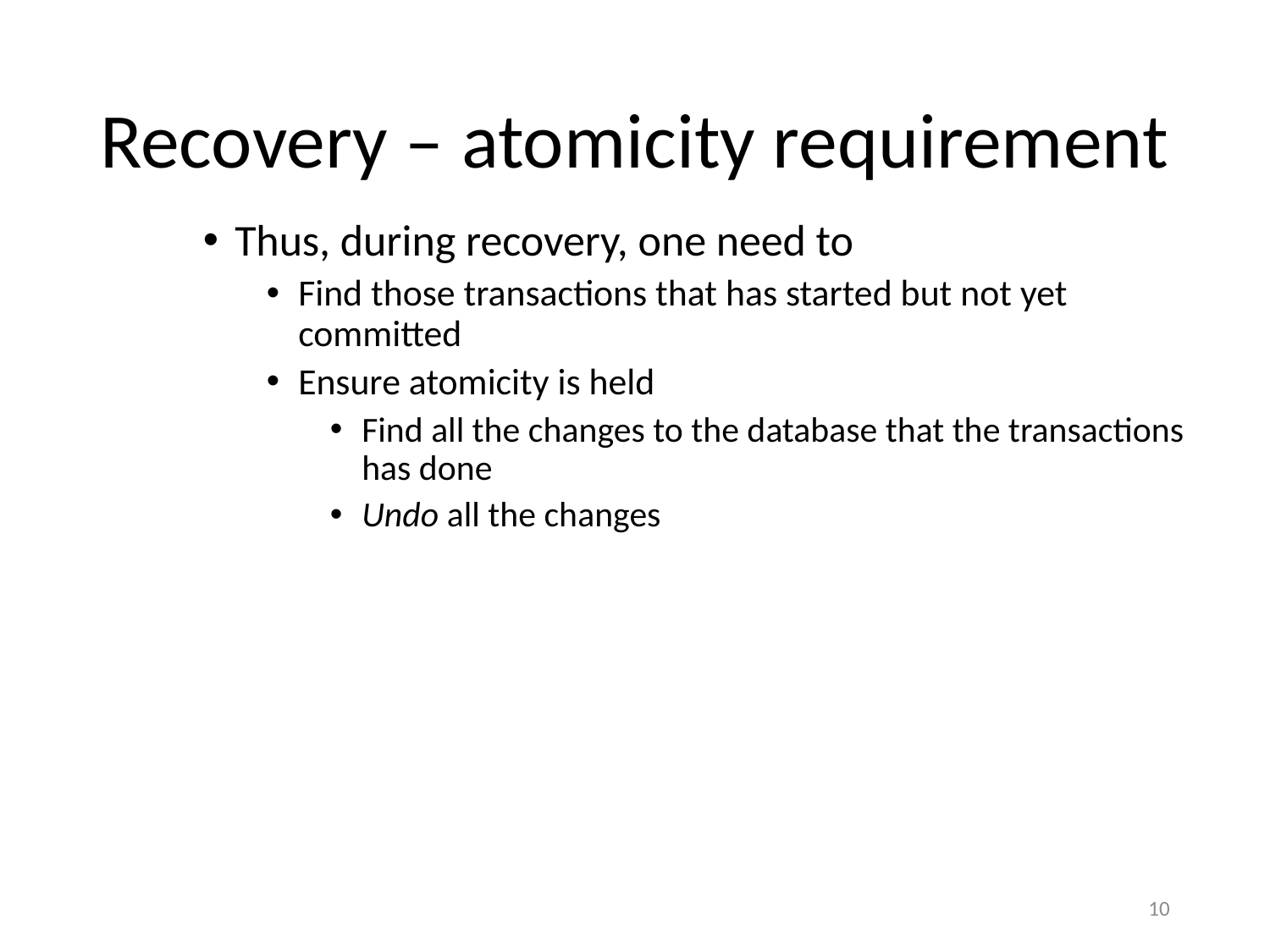

# Recovery – atomicity requirement
Thus, during recovery, one need to
Find those transactions that has started but not yet committed
Ensure atomicity is held
Find all the changes to the database that the transactions has done
Undo all the changes

10